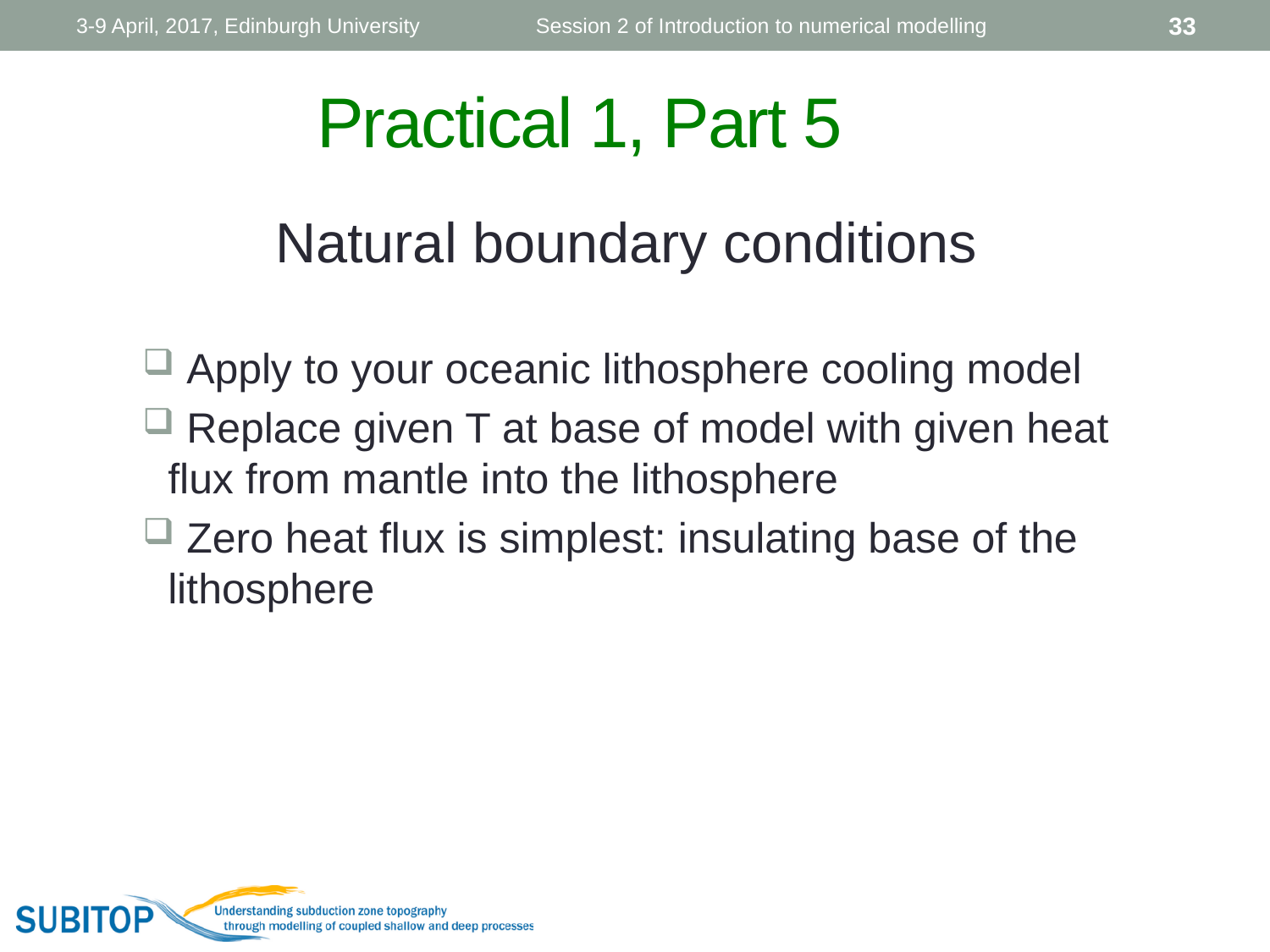

3-9 April, 2017, Edinburgh University
Session 2 of Introduction to numerical modelling
33
Practical 1, Part 5
Natural boundary conditions

 Apply to your oceanic lithosphere cooling model
 Replace given T at base of model with given heat flux from mantle into the lithosphere
 Zero heat flux is simplest: insulating base of the lithosphere